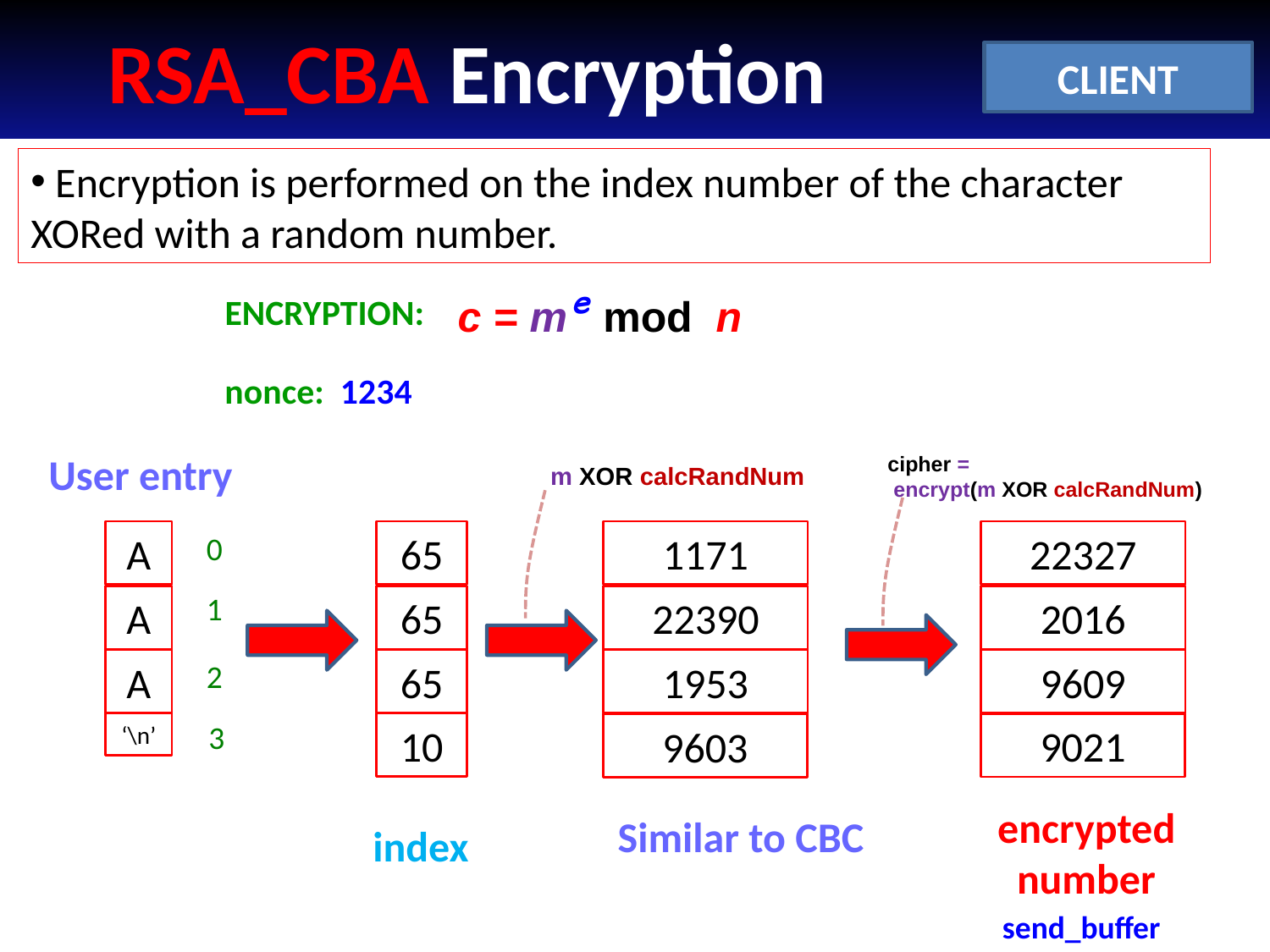

# RSA_CBA Encryption
CLIENT
 Encryption is performed on the index number of the character XORed with a random number.
e
ENCRYPTION:
c = m   mod  n
nonce:  1234
User entry
cipher =
 encrypt(m XOR calcRandNum)
m XOR calcRandNum

22327
A
65
1171
0
1
2016
A
65
22390

9609
A
65
1953
2
3
‘\n’
10
9021
9603
encrypted
number
Similar to CBC
index
send_buffer